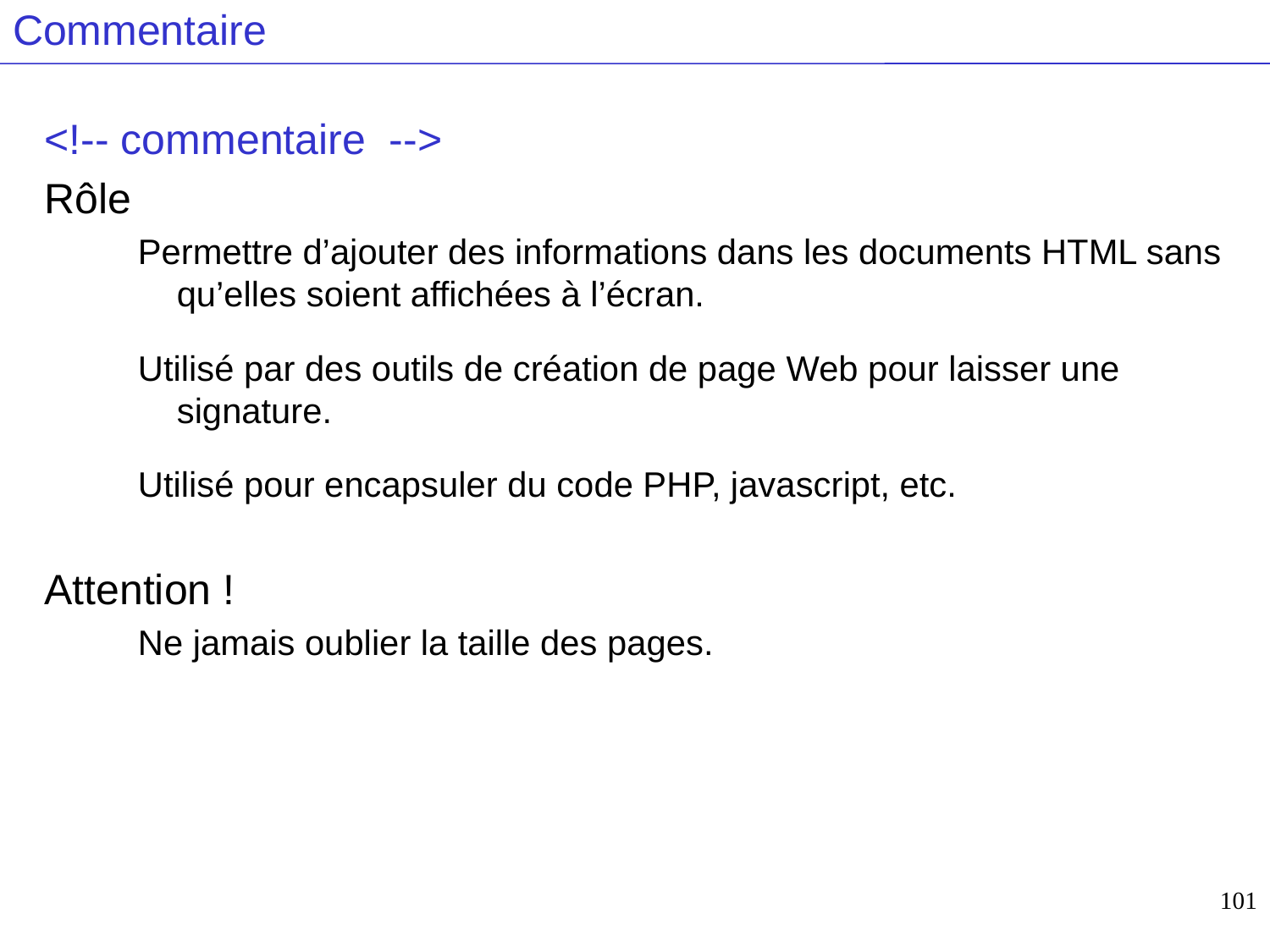

# Commentaire
<!-- commentaire  -->
Rôle
Permettre d’ajouter des informations dans les documents HTML sans qu’elles soient affichées à l’écran.

Utilisé par des outils de création de page Web pour laisser une signature.

Utilisé pour encapsuler du code PHP, javascript, etc.

Attention !
Ne jamais oublier la taille des pages.
101